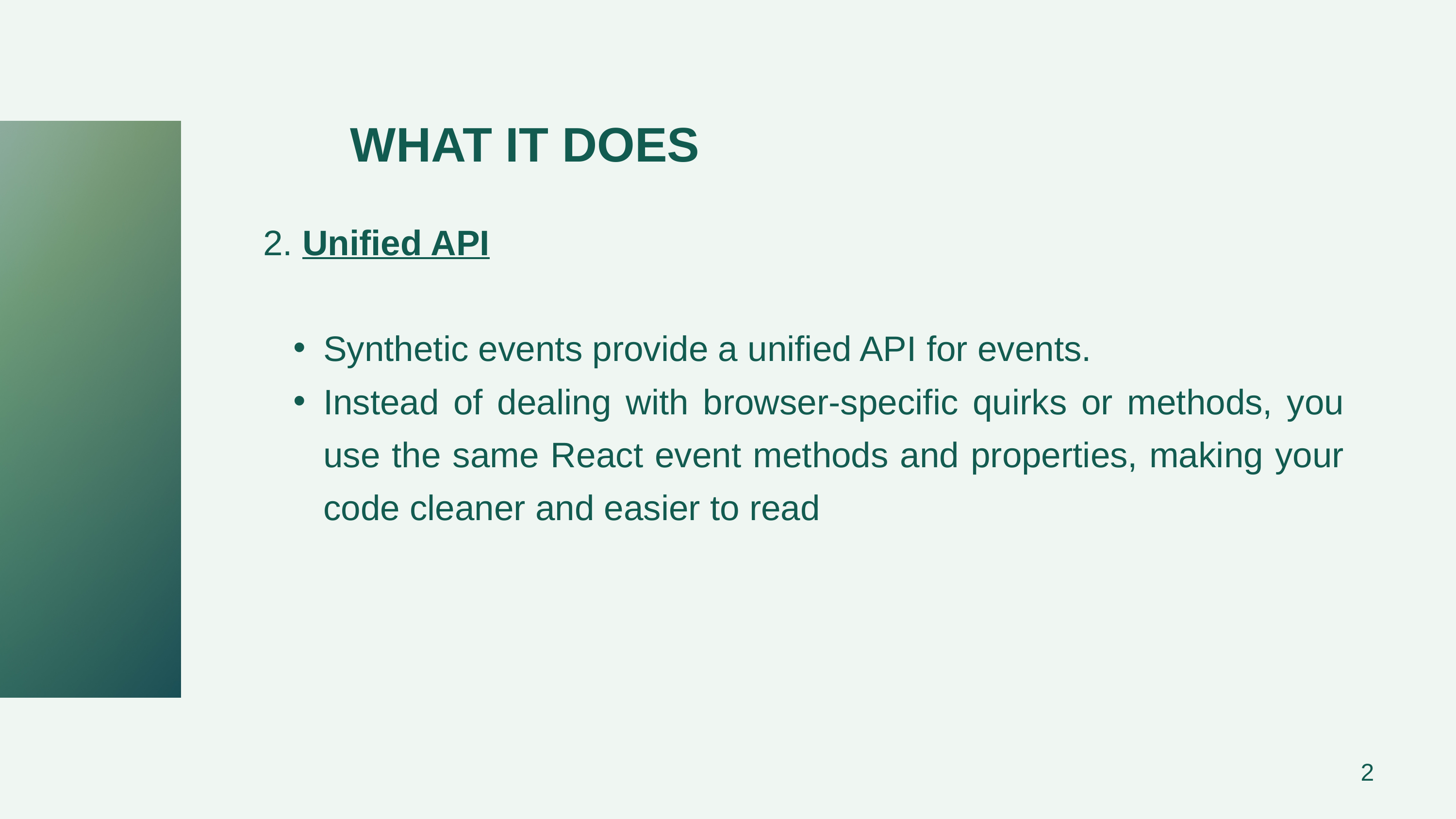

WHAT IT DOES

2. Unified API

Synthetic events provide a unified API for events.
Instead of dealing with browser-specific quirks or methods, you use the same React event methods and properties, making your code cleaner and easier to read

2